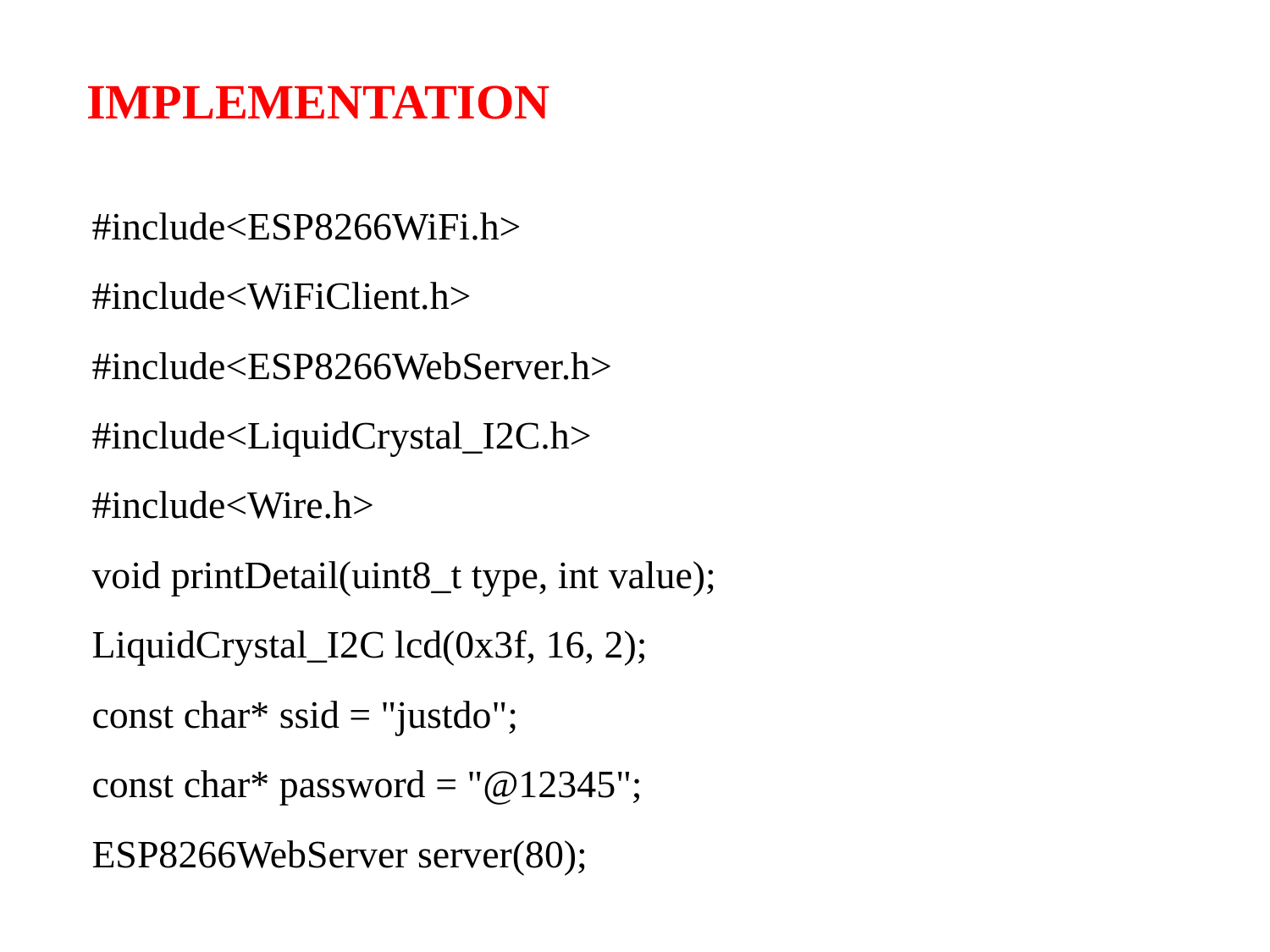

IMPLEMENTATION

#include<ESP8266WiFi.h>
#include<WiFiClient.h>
#include<ESP8266WebServer.h>
#include<LiquidCrystal_I2C.h>
#include<Wire.h>
void printDetail(uint8_t type, int value);
LiquidCrystal_I2C lcd(0x3f, 16, 2);
const char* ssid = "justdo";
const char* password = "@12345";
ESP8266WebServer server(80);